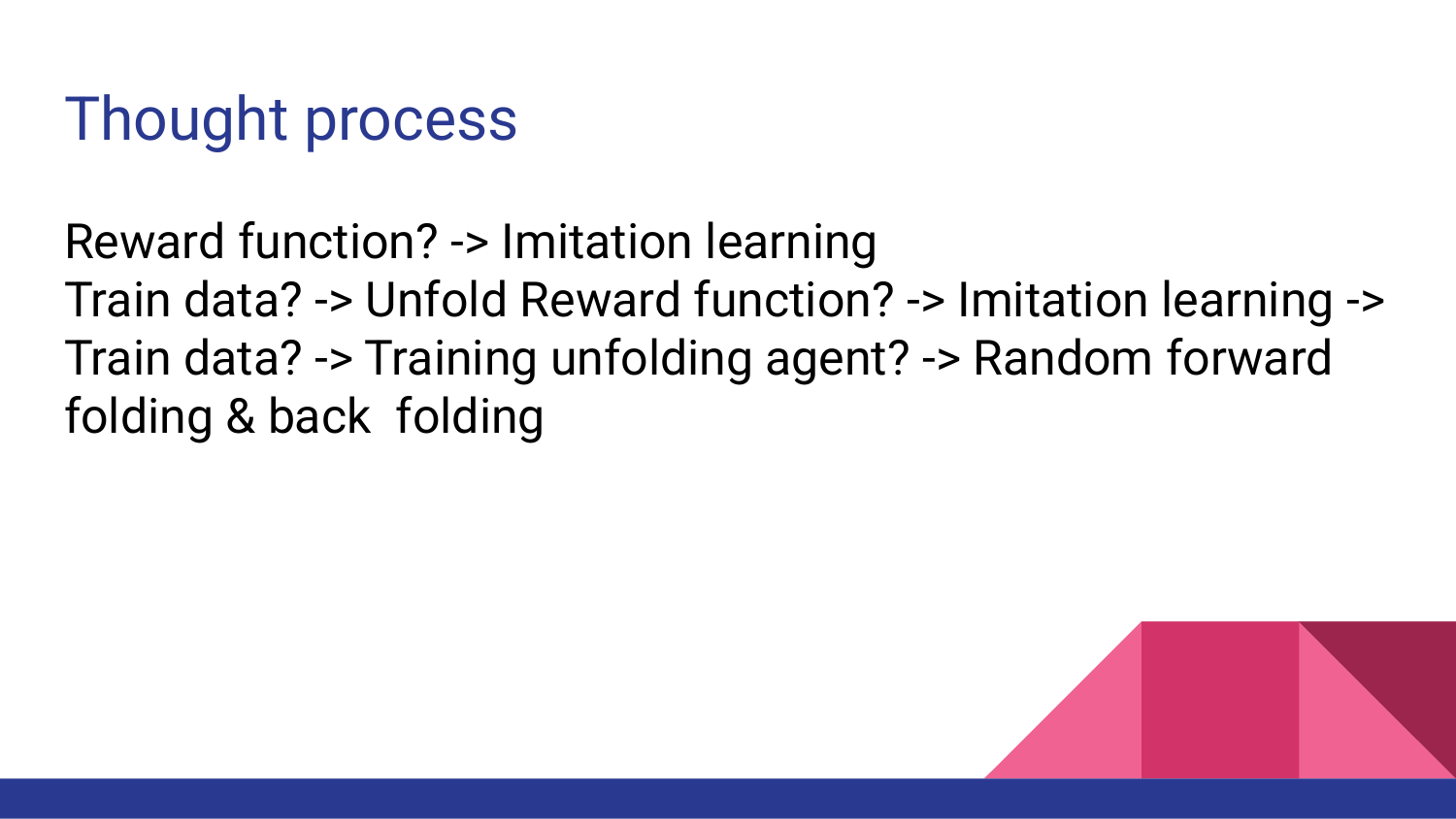

# Thought process

Reward function? -> Imitation learning
Train data? -> Unfold Reward function? -> Imitation learning -> Train data? -> Training unfolding agent? -> Random forward folding & back  folding